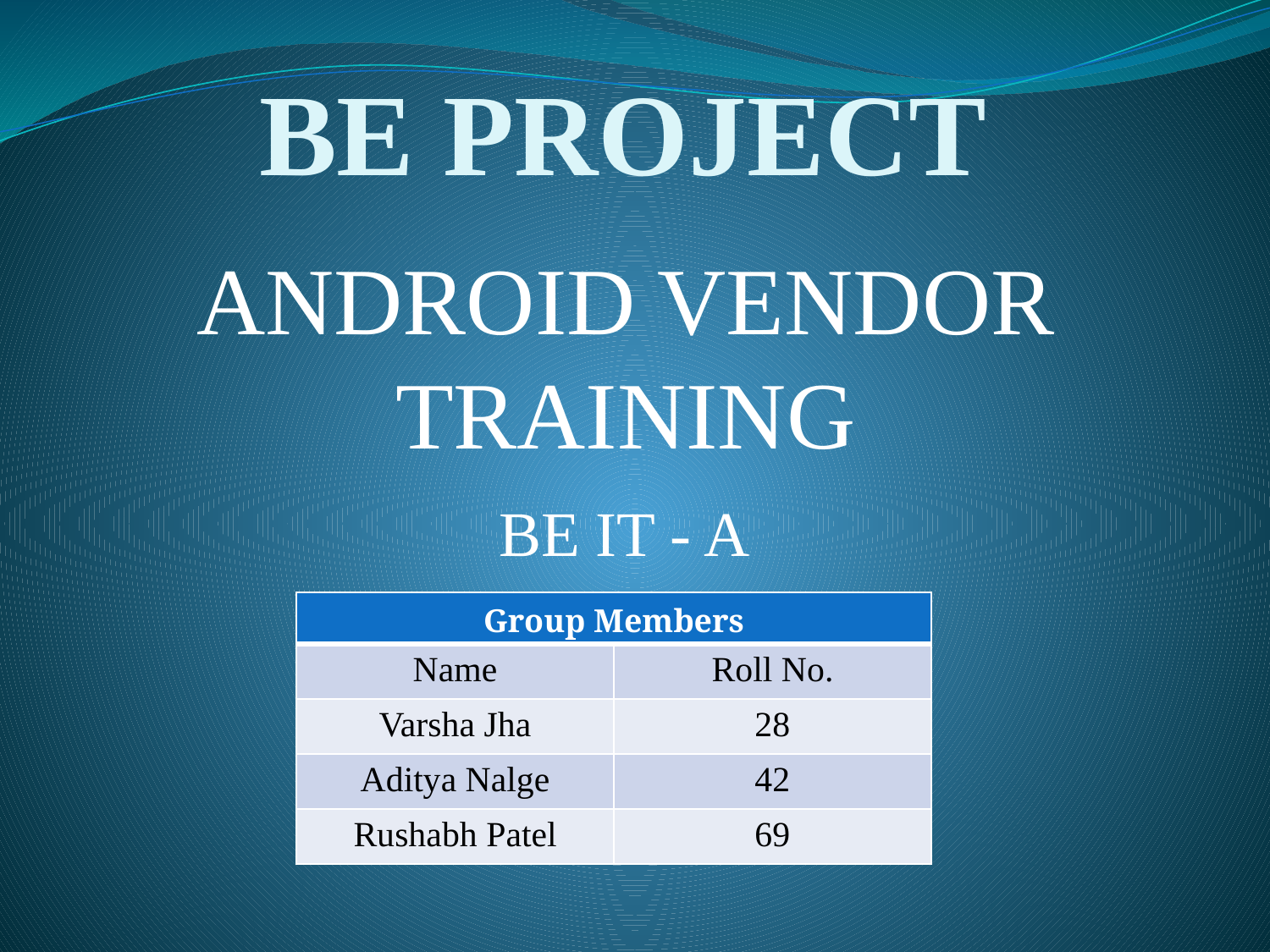

# BE PROJECT
ANDROID VENDOR TRAINING
BE IT - A

| Group Members |  |
| --- | --- |
| Name | Roll No. |
| Varsha Jha | 28 |
| Aditya Nalge | 42 |
| Rushabh Patel | 69 |